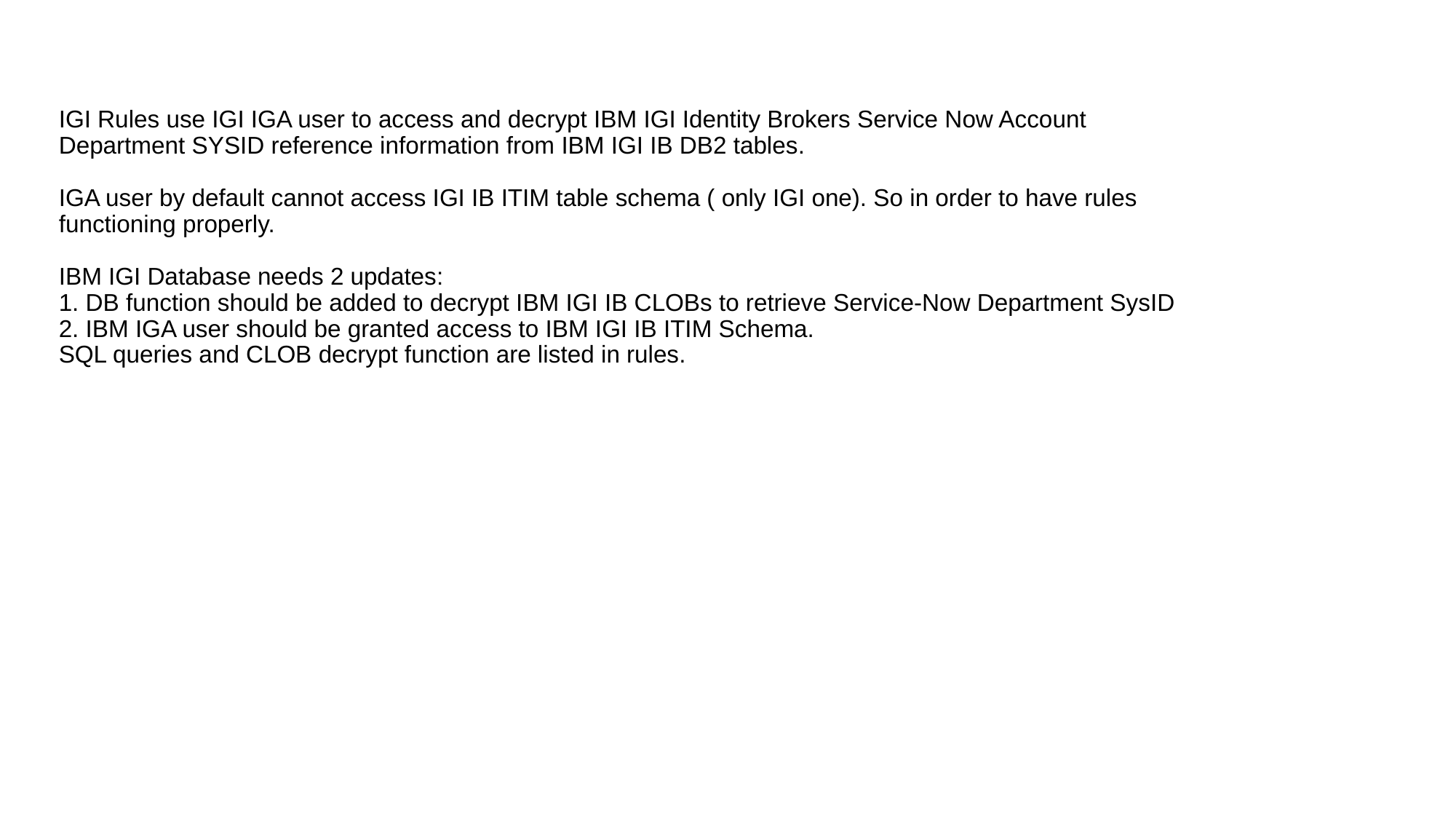

# IGI Rules use IGI IGA user to access and decrypt IBM IGI Identity Brokers Service Now Account Department SYSID reference information from IBM IGI IB DB2 tables. IGA user by default cannot access IGI IB ITIM table schema ( only IGI one). So in order to have rules functioning properly. IBM IGI Database needs 2 updates: 1. DB function should be added to decrypt IBM IGI IB CLOBs to retrieve Service-Now Department SysID 2. IBM IGA user should be granted access to IBM IGI IB ITIM Schema. SQL queries and CLOB decrypt function are listed in rules.